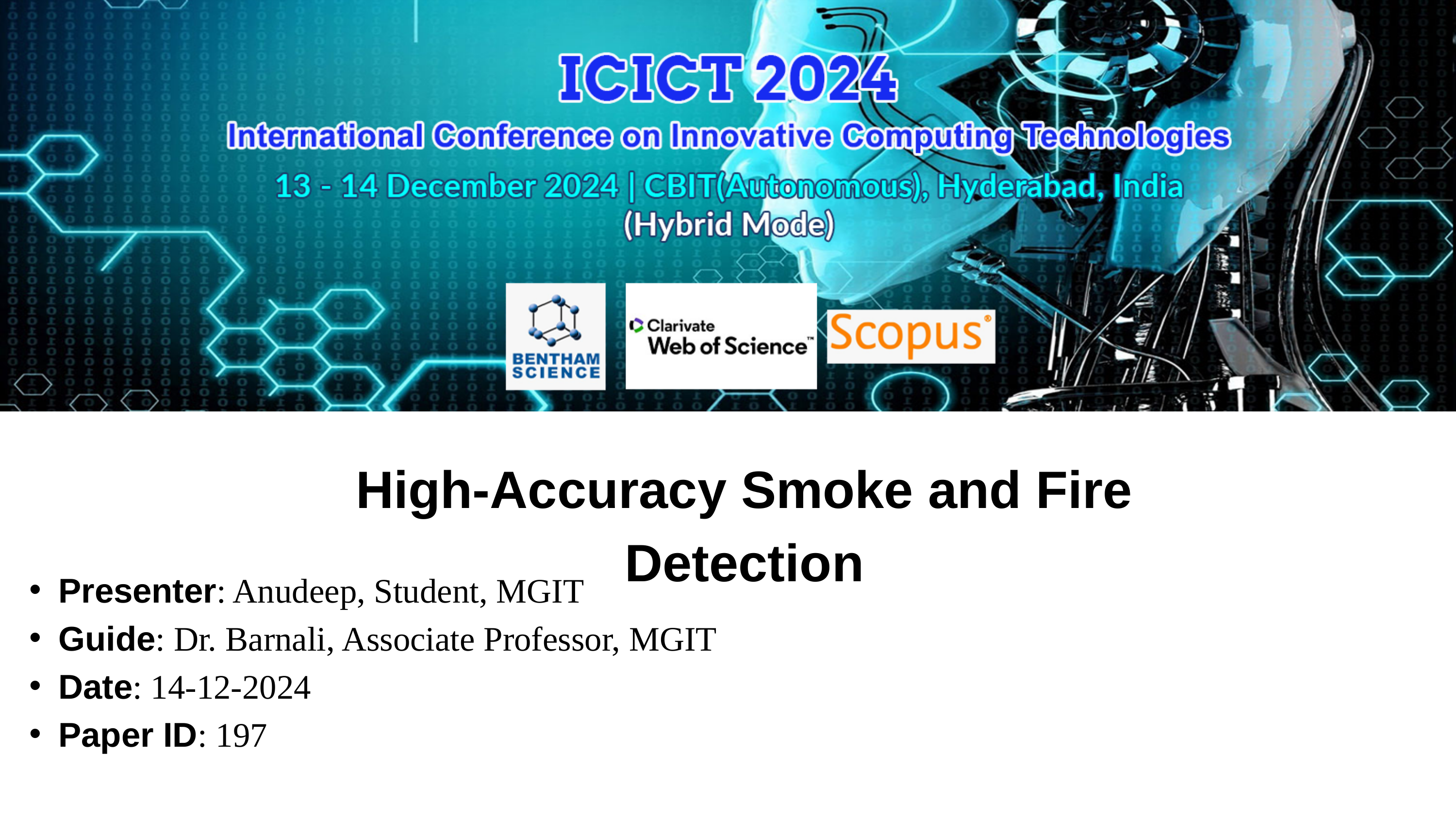

High-Accuracy Smoke and Fire Detection

Presenter: Anudeep, Student, MGIT
Guide: Dr. Barnali, Associate Professor, MGIT
Date: 14-12-2024
Paper ID: 197